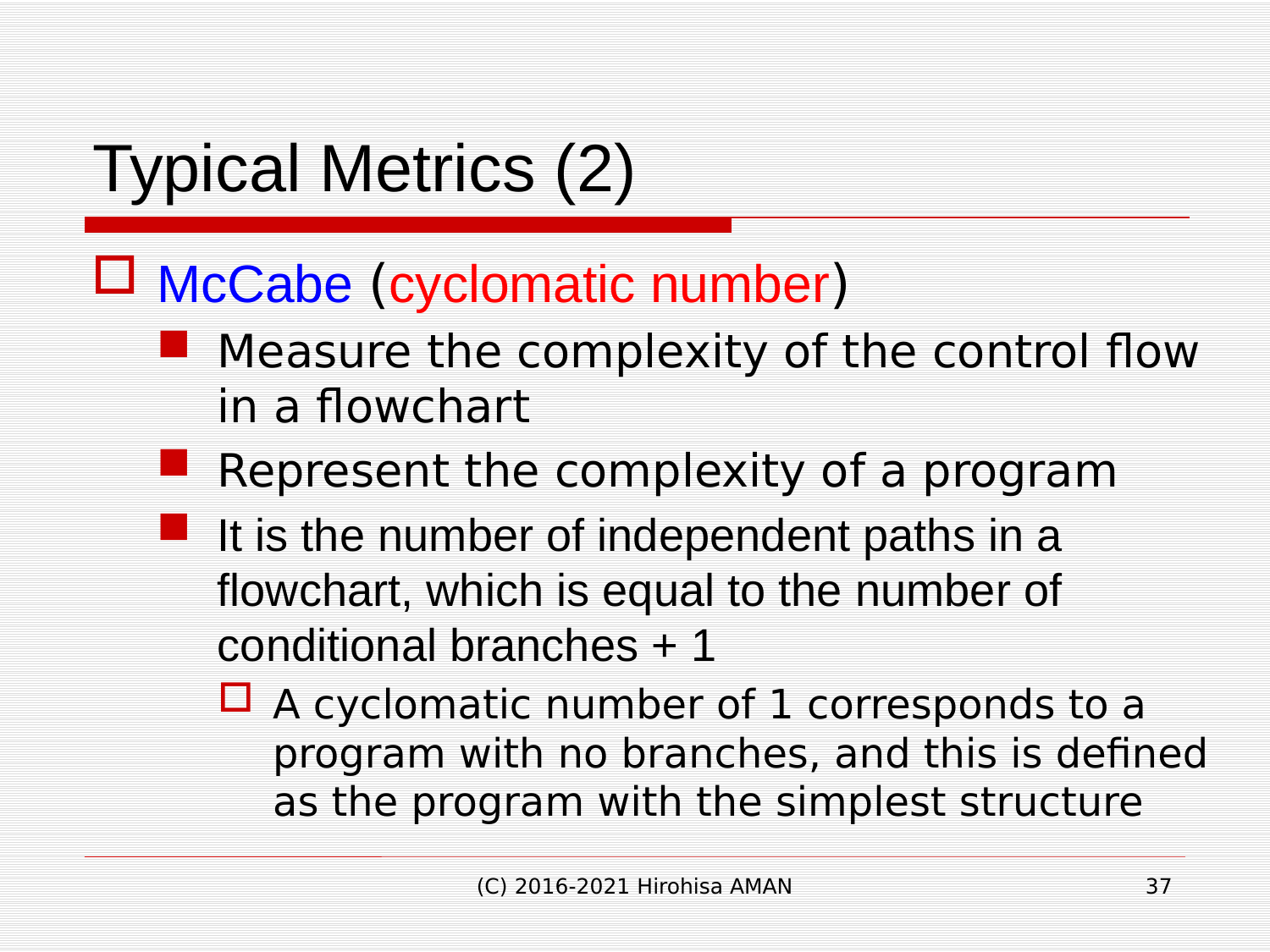

# Typical Metrics (2)
McCabe (cyclomatic number)
Measure the complexity of the control flow in a flowchart
Represent the complexity of a program
It is the number of independent paths in a flowchart, which is equal to the number of conditional branches + 1
A cyclomatic number of 1 corresponds to a program with no branches, and this is defined as the program with the simplest structure
(C) 2016-2021 Hirohisa AMAN
37